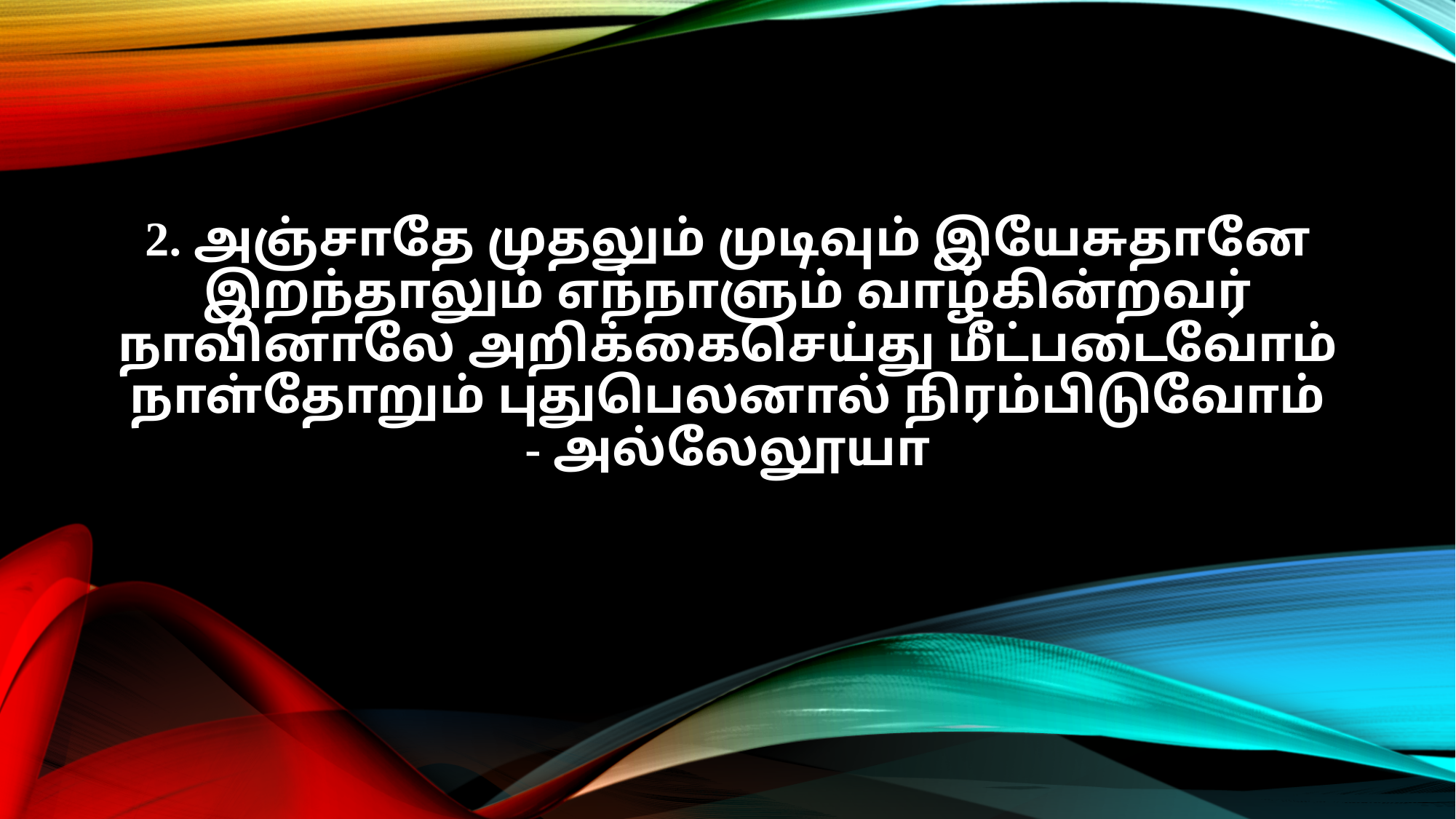

2. அஞ்சாதே முதலும் முடிவும் இயேசுதானே
இறந்தாலும் எந்நாளும் வாழ்கின்றவர்
நாவினாலே அறிக்கைசெய்து மீட்படைவோம்
நாள்தோறும் புதுபெலனால் நிரம்பிடுவோம்
- அல்லேலூயா